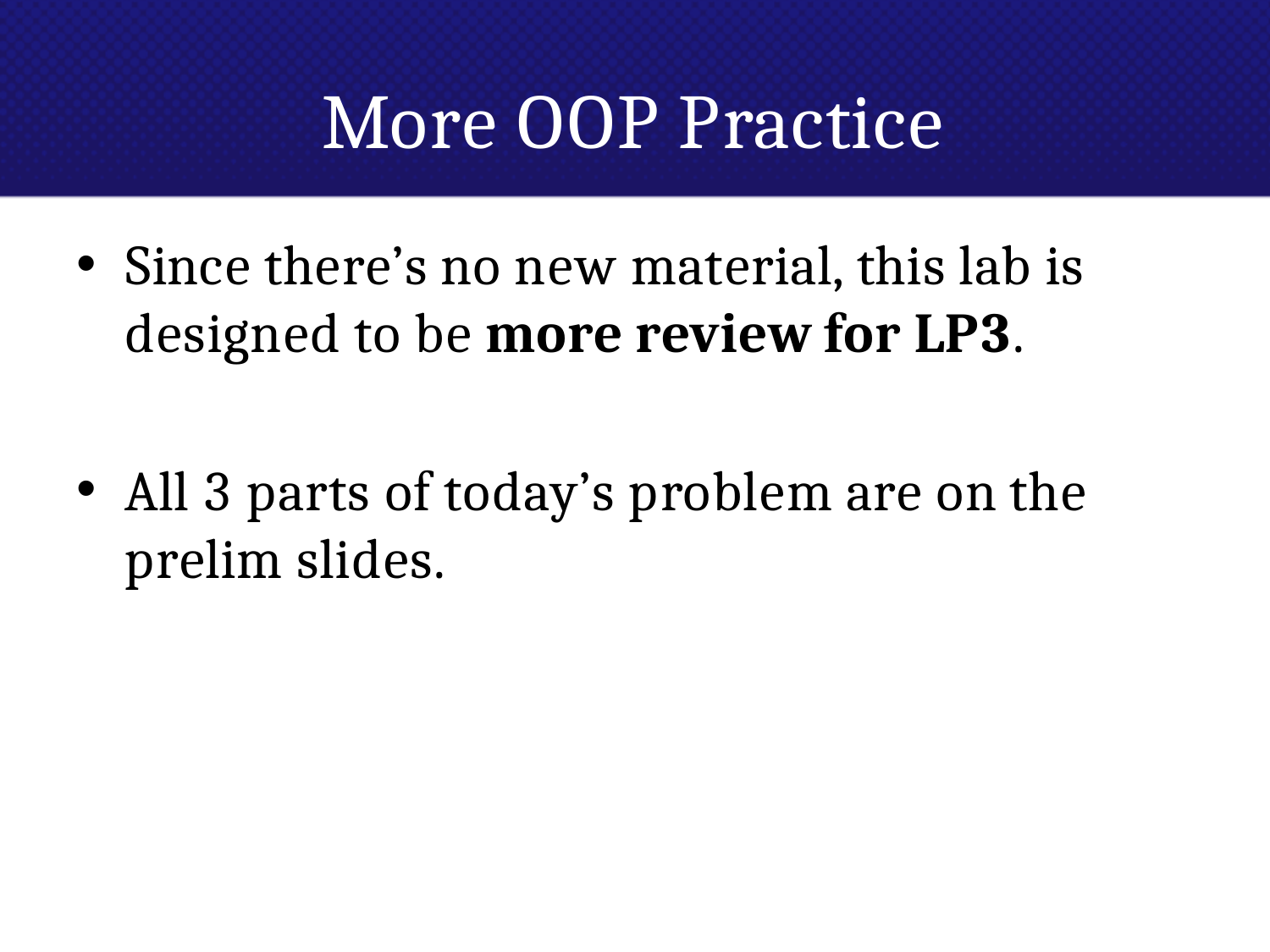

# More OOP Practice
Since there’s no new material, this lab is designed to be more review for LP3.

All 3 parts of today’s problem are on the prelim slides.